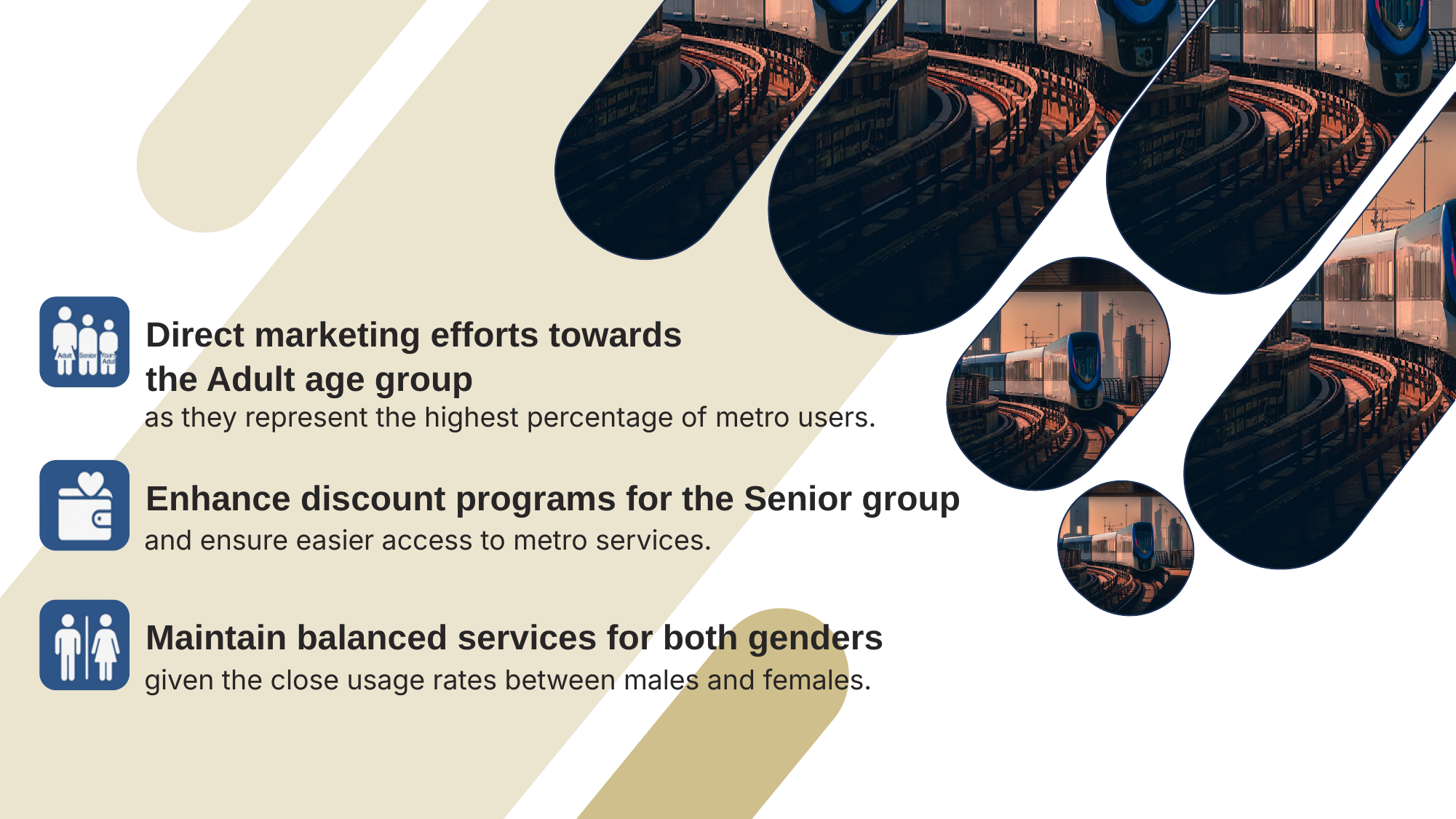

Direct marketing efforts towards
the Adult age group
as they represent the highest percentage of metro users.

Enhance discount programs for the Senior group
and ensure easier access to metro services.

Maintain balanced services for both genders
given the close usage rates between males and females.